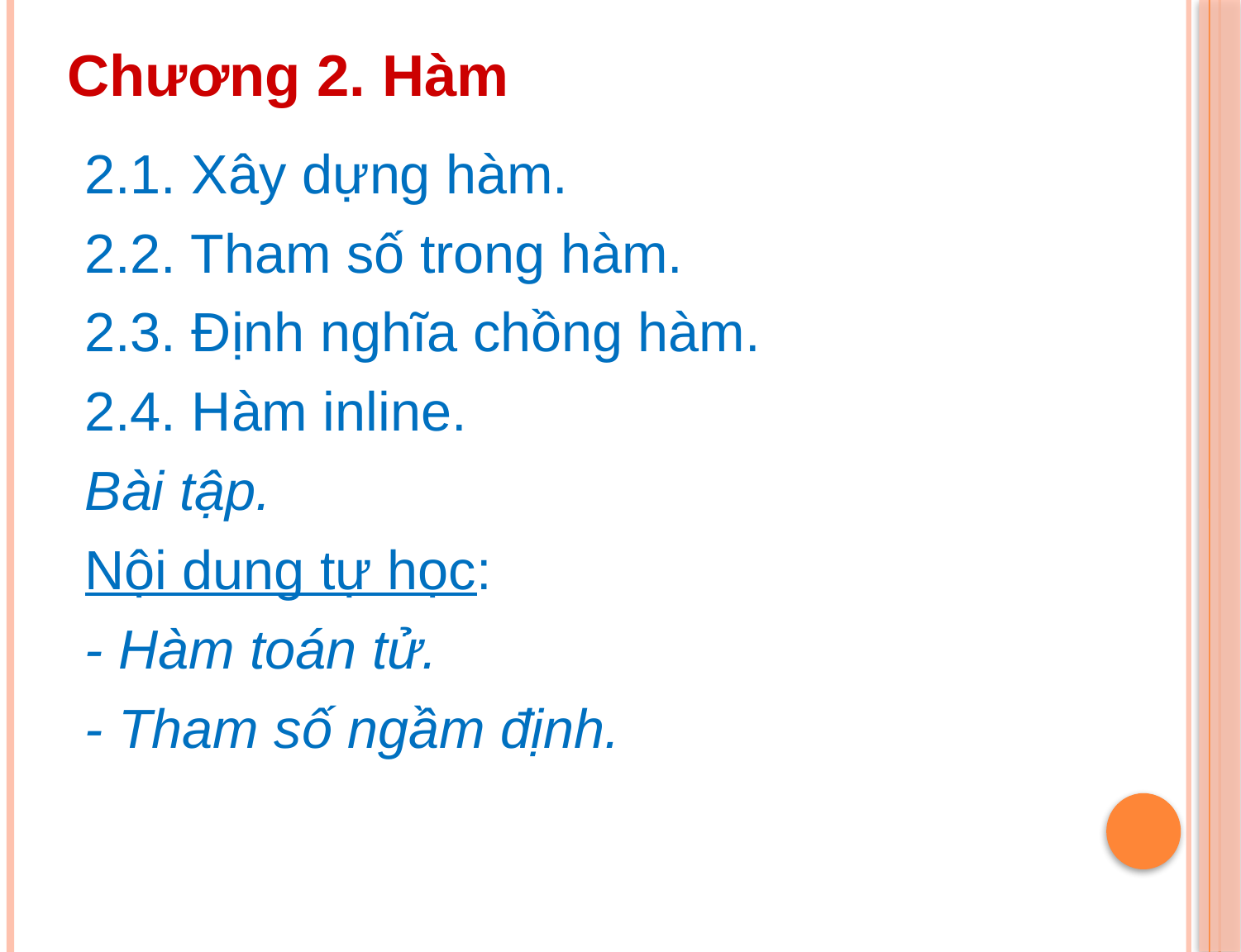

Chương 2. Hàm
2.1. Xây dựng hàm.
2.2. Tham số trong hàm.
2.3. Định nghĩa chồng hàm.
2.4. Hàm inline.
Bài tập.
Nội dung tự học:
- Hàm toán tử.
- Tham số ngầm định.